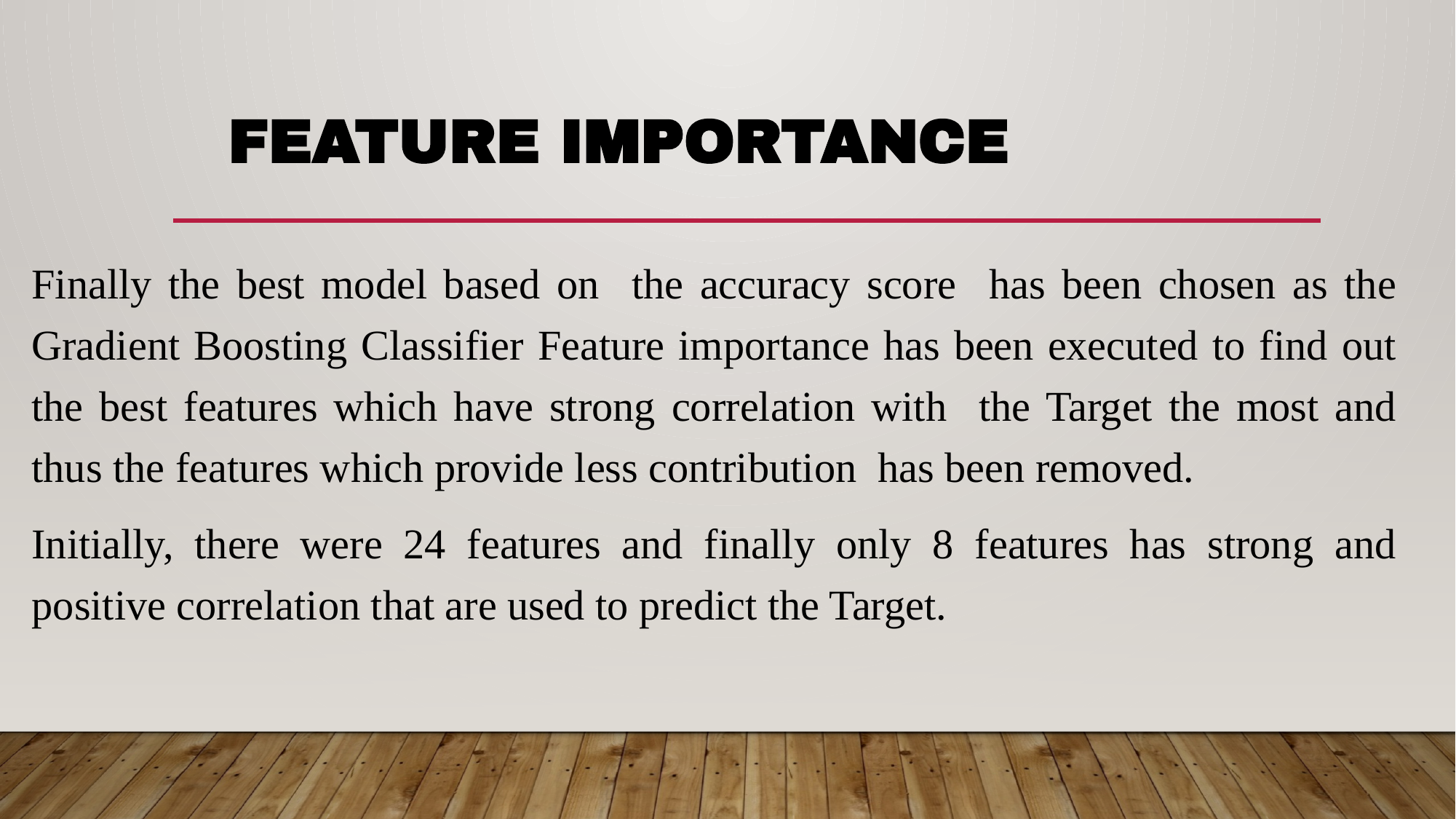

# FEATURE IMPORTANCE
Finally the best model based on  the accuracy score  has been chosen as the Gradient Boosting Classifier Feature importance has been executed to find out the best features which have strong correlation with  the Target the most and thus the features which provide less contribution  has been removed.
Initially, there were 24 features and finally only 8 features has strong and positive correlation that are used to predict the Target.